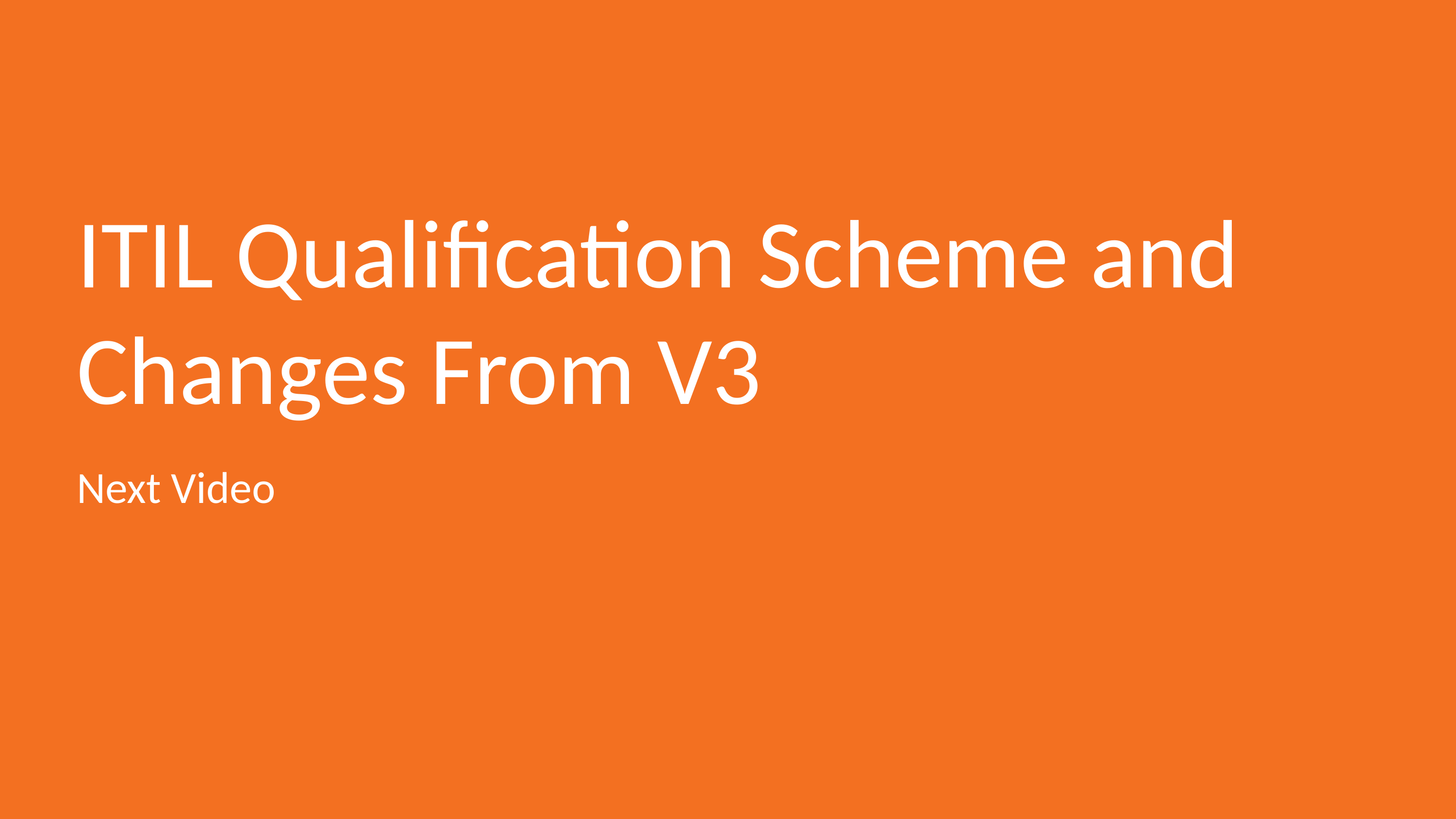

# ITIL Qualification Scheme and Changes From V3
Next Video